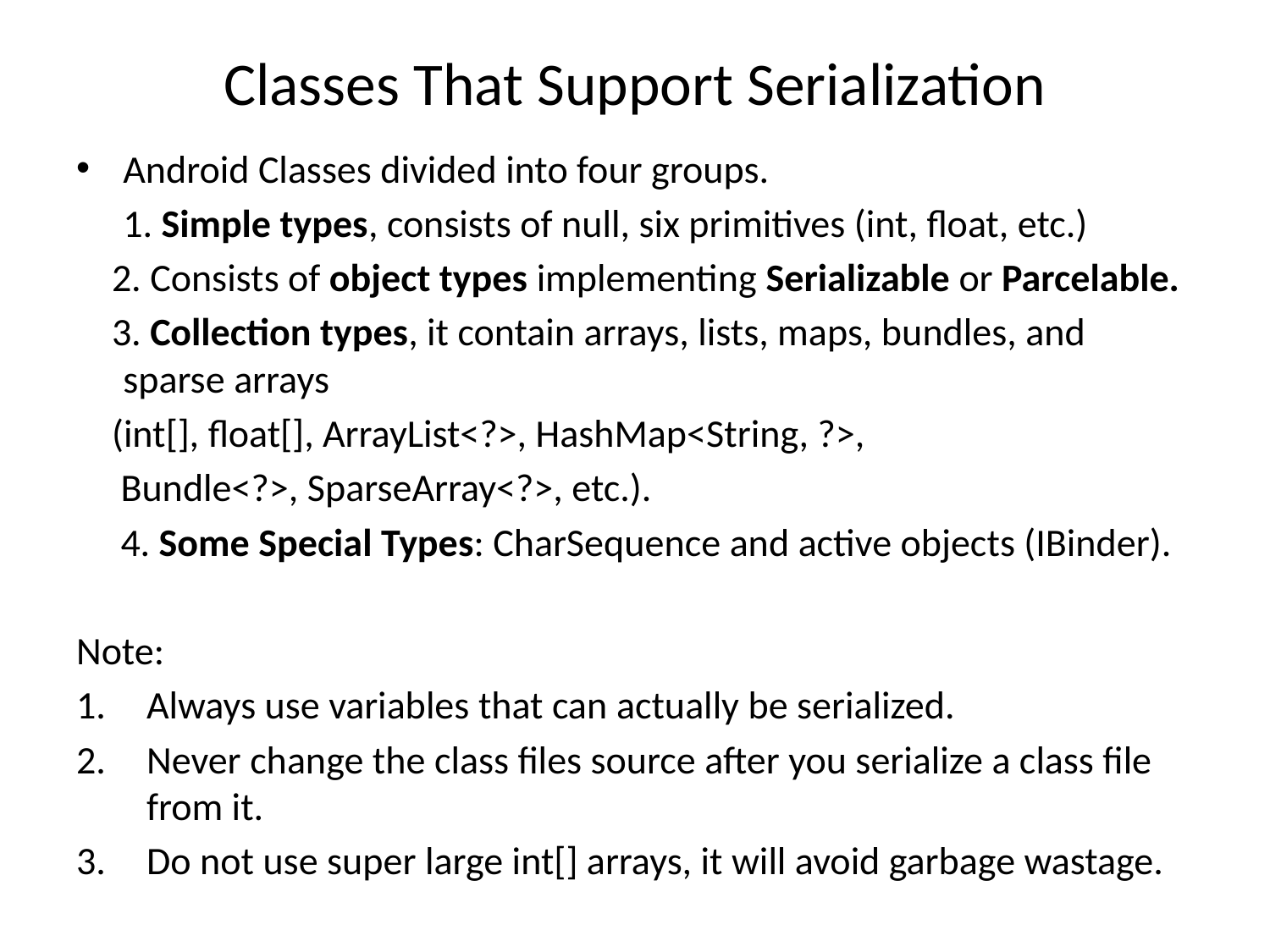

# Classes That Support Serialization
Android Classes divided into four groups.
	1. Simple types, consists of null, six primitives (int, float, etc.)
    2. Consists of object types implementing Serializable or Parcelable.
    3. Collection types, it contain arrays, lists, maps, bundles, and sparse arrays
    (int[], float[], ArrayList<?>, HashMap<String, ?>,
     Bundle<?>, SparseArray<?>, etc.).
     4. Some Special Types: CharSequence and active objects (IBinder).

Note:
Always use variables that can actually be serialized.
Never change the class files source after you serialize a class file from it.
Do not use super large int[] arrays, it will avoid garbage wastage.